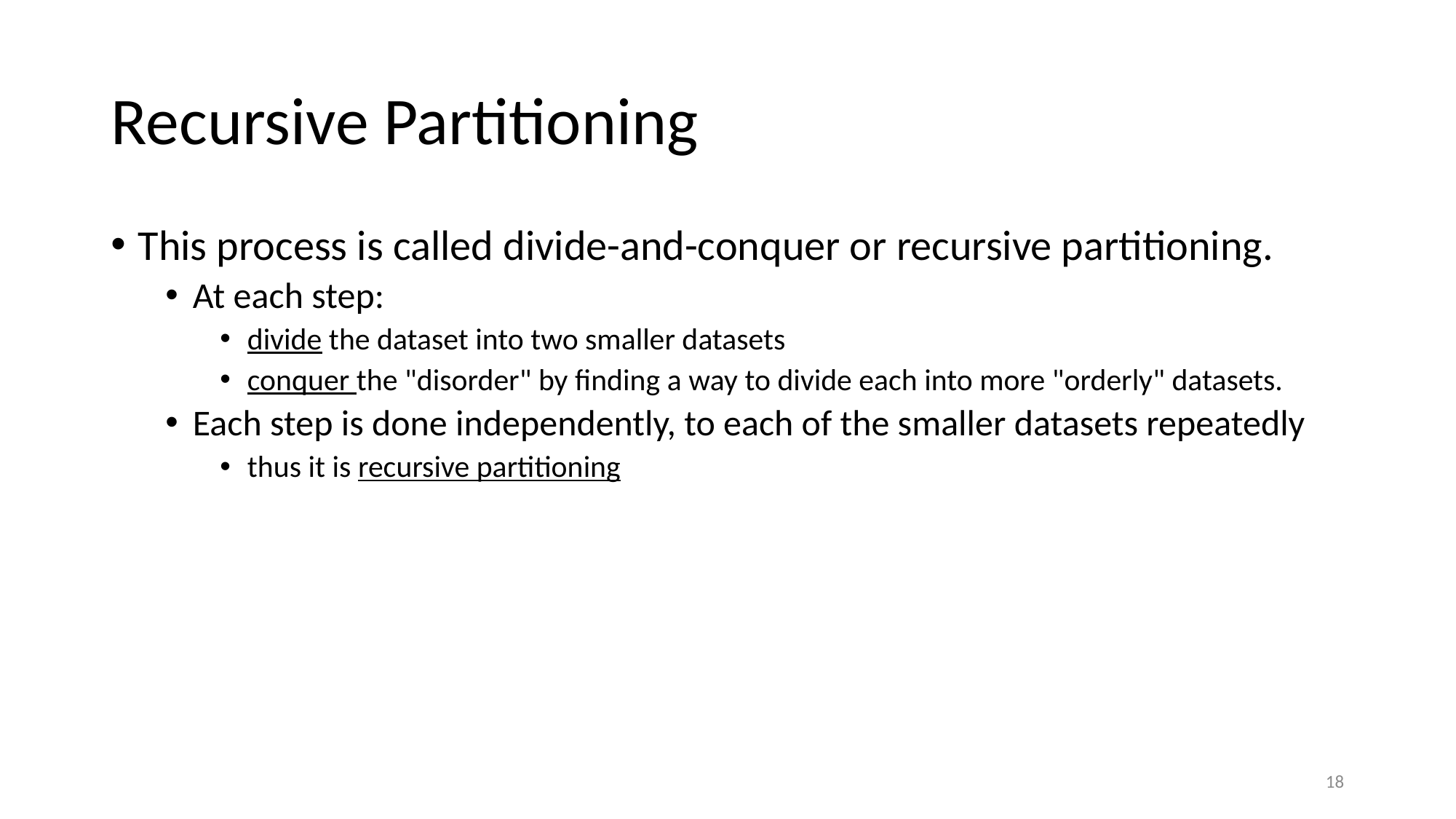

# Recursive Partitioning
This process is called divide-and-conquer or recursive partitioning.
At each step:
divide the dataset into two smaller datasets
conquer the "disorder" by finding a way to divide each into more "orderly" datasets.
Each step is done independently, to each of the smaller datasets repeatedly
thus it is recursive partitioning
18